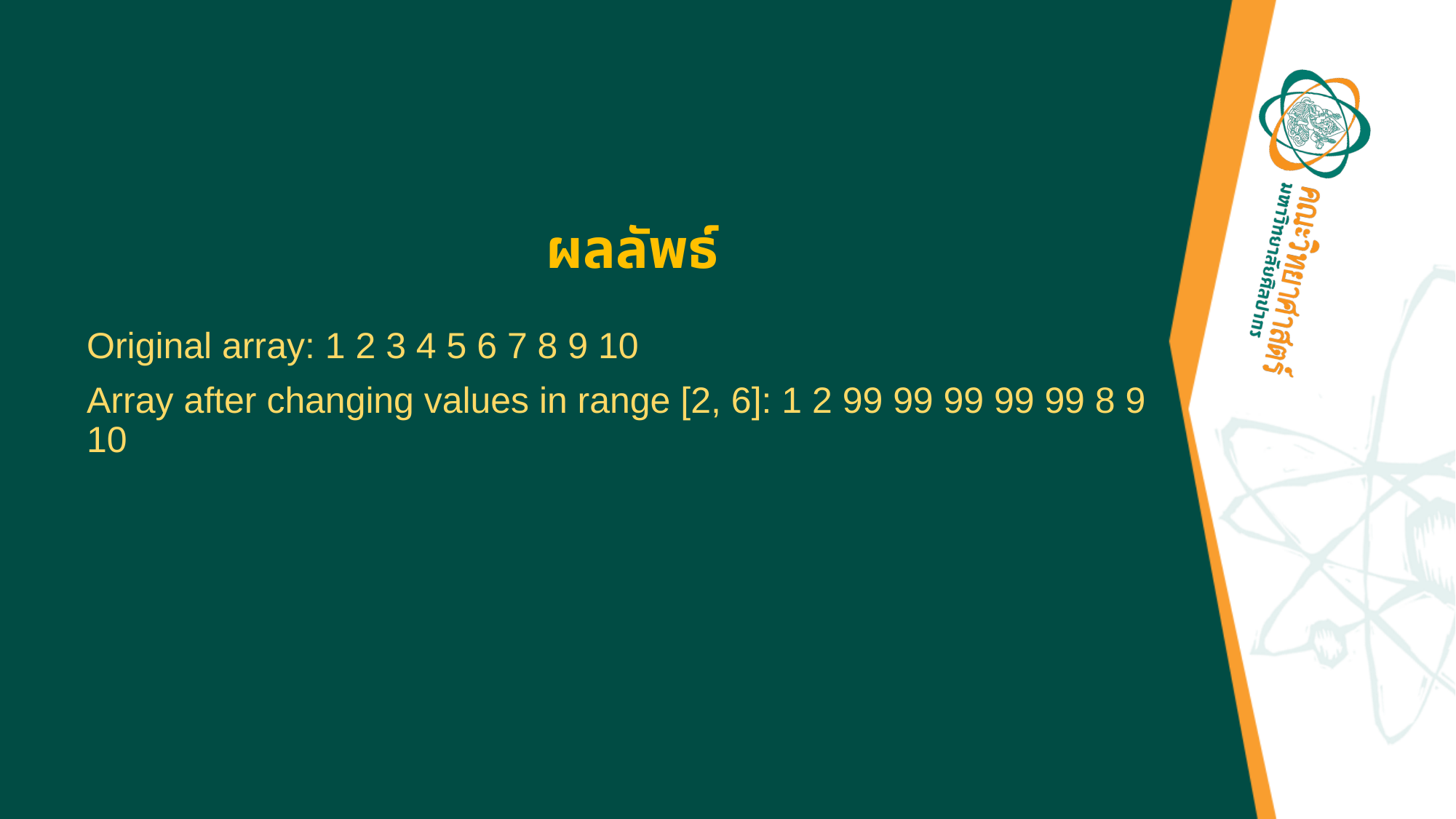

# ผลลัพธ์
Original array: 1 2 3 4 5 6 7 8 9 10
Array after changing values in range [2, 6]: 1 2 99 99 99 99 99 8 9 10